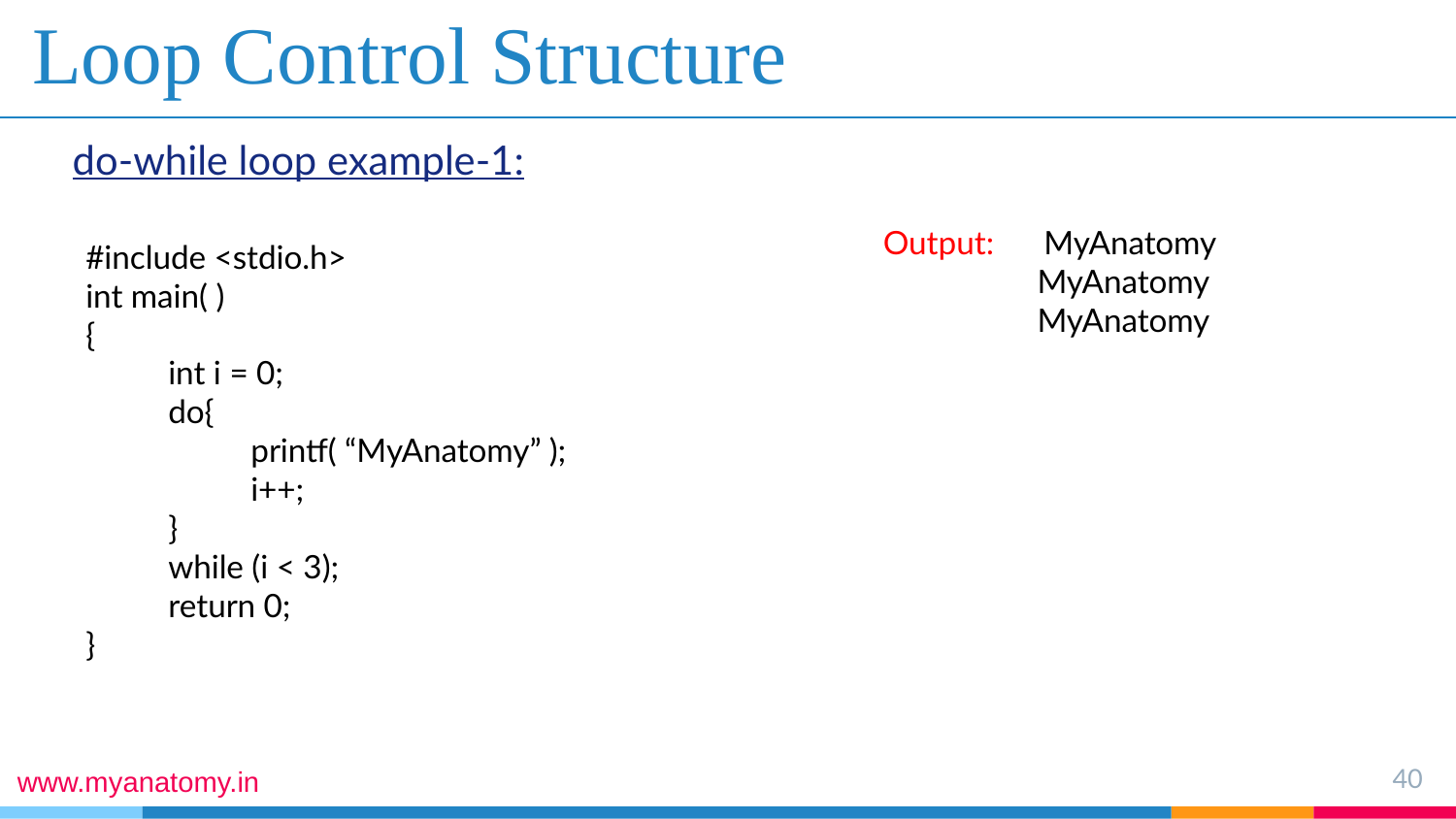

# Loop Control Structure
do-while loop example-1:
Output:      MyAnatomy
	 MyAnatomy
	 MyAnatomy
#include <stdio.h>
int main( )
{
          int i = 0;
          do{
                    printf( “MyAnatomy” );
                    i++;
          }
          while (i < 3);
          return 0;
}
40
www.myanatomy.in